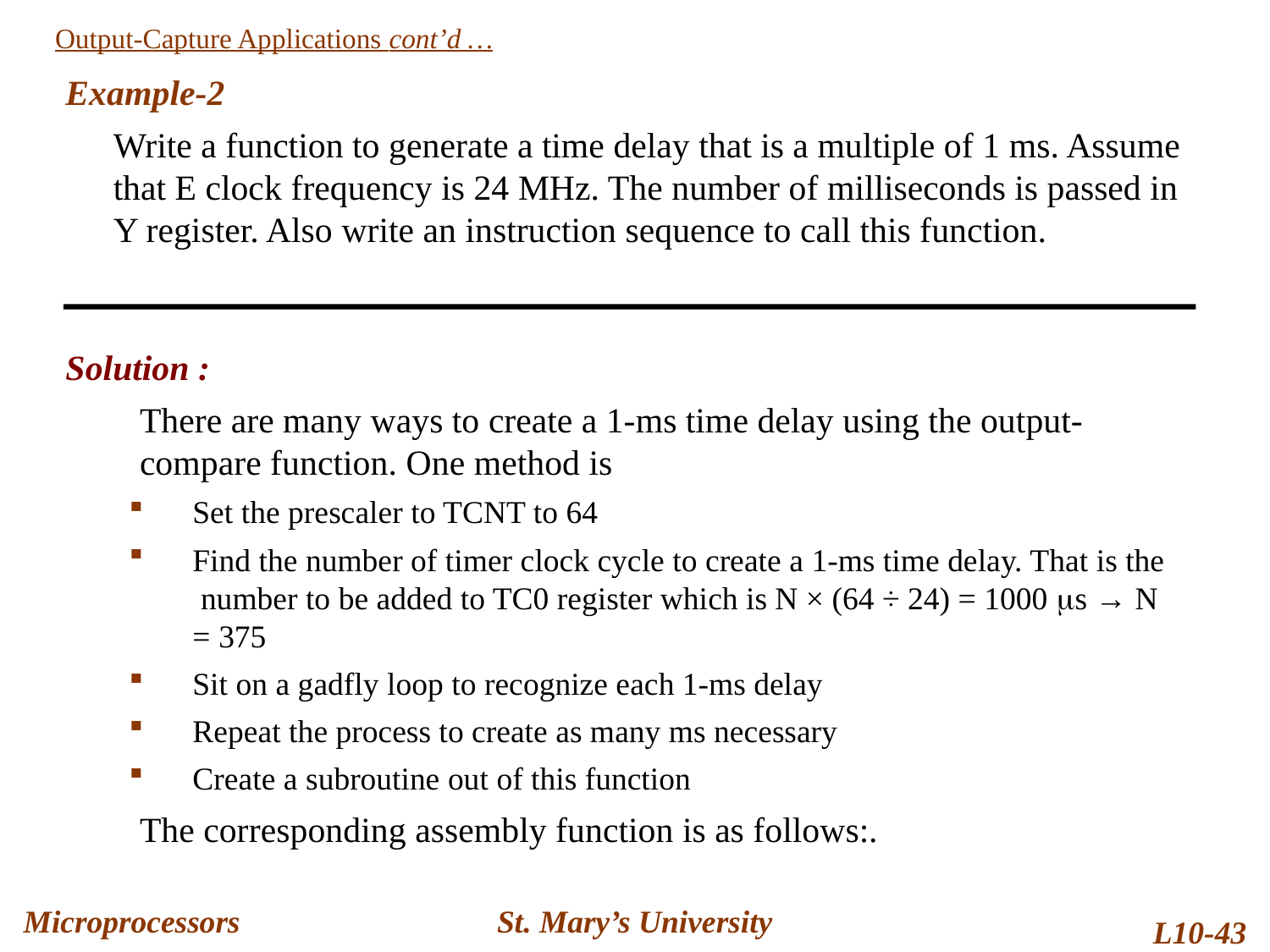

Output-Capture Applications cont’d …
Example-2
	Write a function to generate a time delay that is a multiple of 1 ms. Assume that E clock frequency is 24 MHz. The number of milliseconds is passed in Y register. Also write an instruction sequence to call this function.

Solution :
	There are many ways to create a 1-ms time delay using the output-compare function. One method is
Set the prescaler to TCNT to 64
Find the number of timer clock cycle to create a 1-ms time delay. That is the  number to be added to TC0 register which is N × (64 ÷ 24) = 1000 μs → N = 375
Sit on a gadfly loop to recognize each 1-ms delay
Repeat the process to create as many ms necessary
Create a subroutine out of this function
	The corresponding assembly function is as follows:.
Microprocessors
St. Mary’s University
L10-43